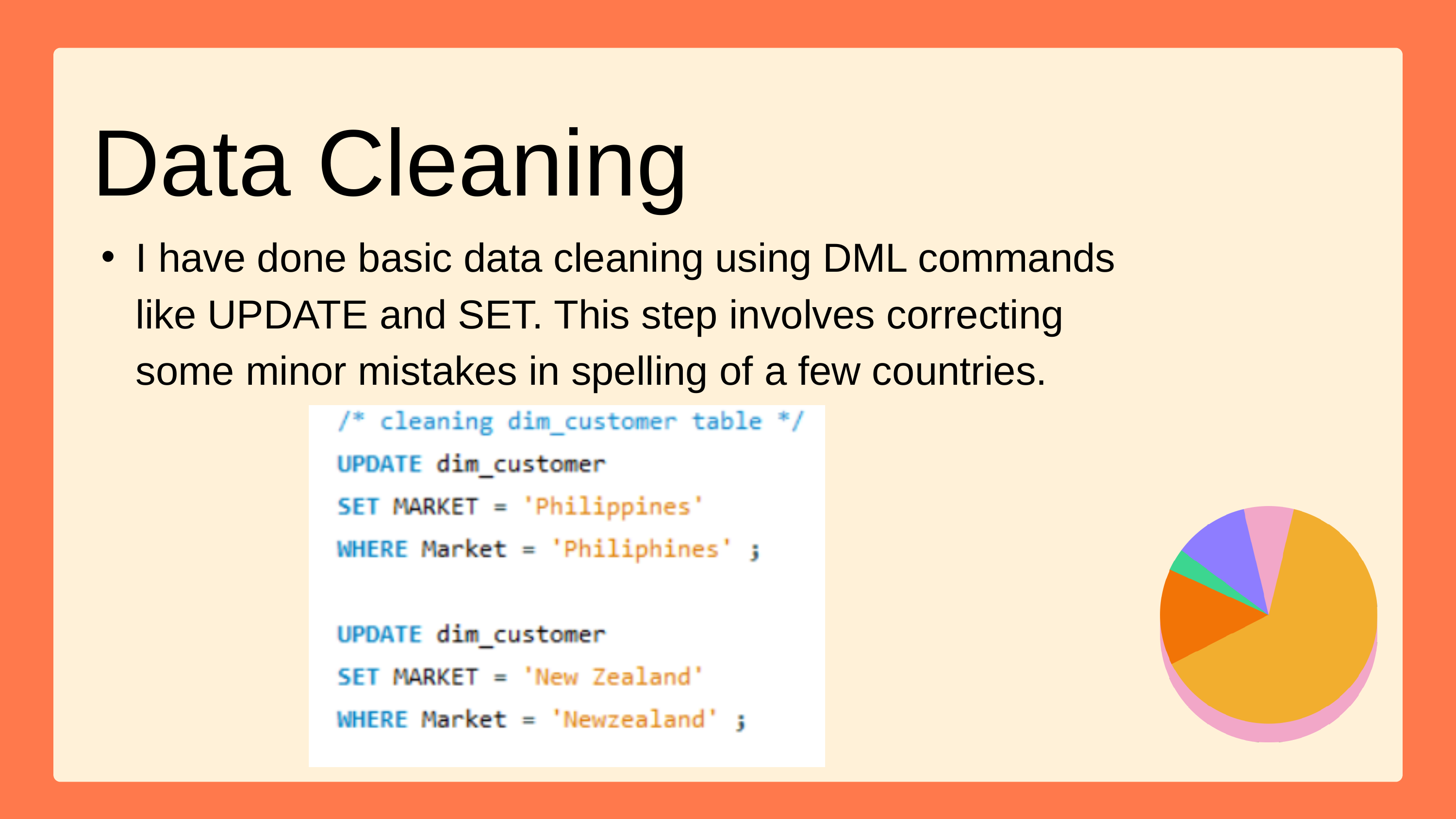

Data Cleaning
I have done basic data cleaning using DML commands like UPDATE and SET. This step involves correcting some minor mistakes in spelling of a few countries.